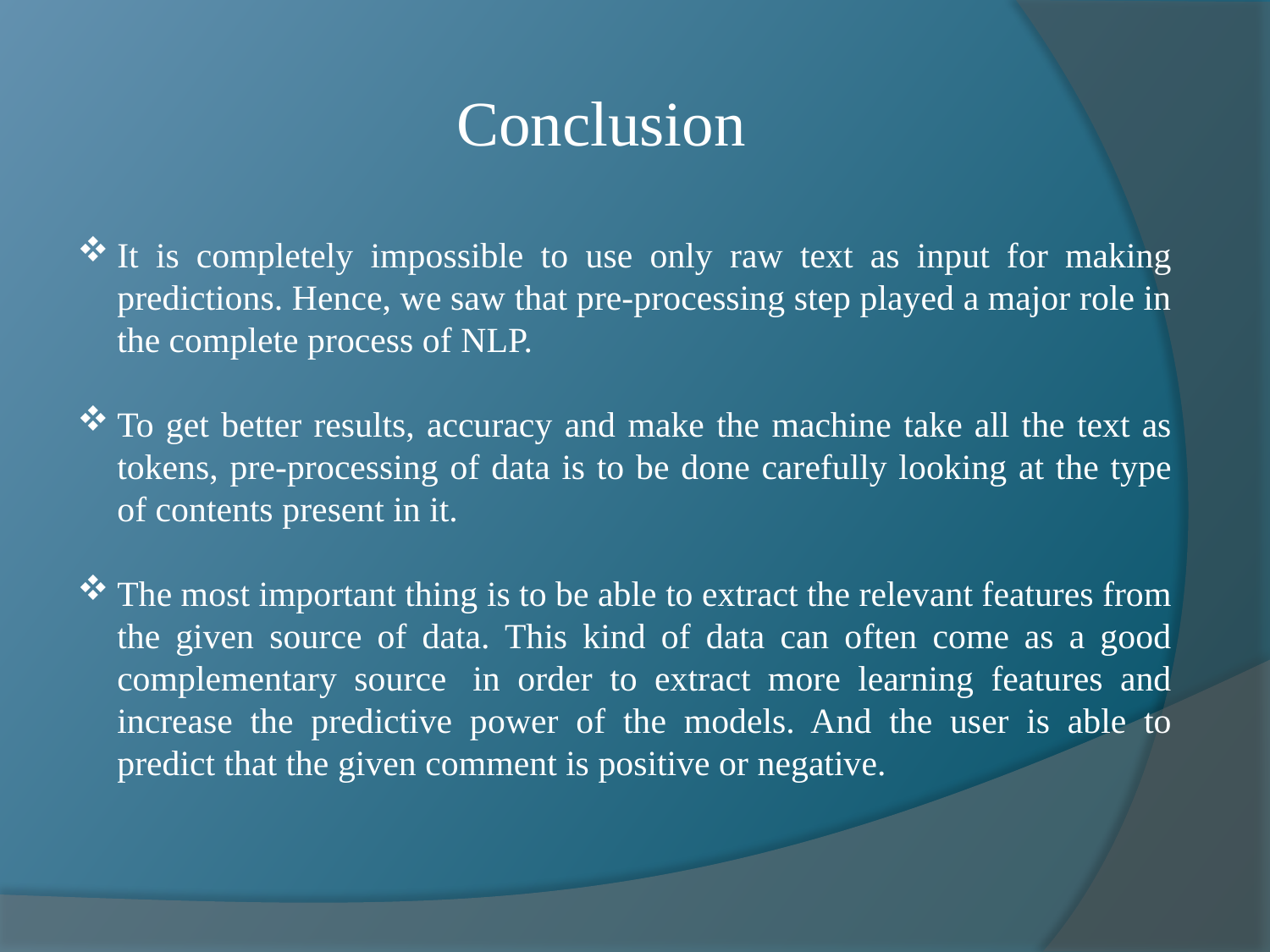

Conclusion
It is completely impossible to use only raw text as input for making predictions. Hence, we saw that pre-processing step played a major role in the complete process of NLP.

To get better results, accuracy and make the machine take all the text as tokens, pre-processing of data is to be done carefully looking at the type of contents present in it.

The most important thing is to be able to extract the relevant features from the given source of data. This kind of data can often come as a good complementary source  in order to extract more learning features and increase the predictive power of the models. And the user is able to predict that the given comment is positive or negative.